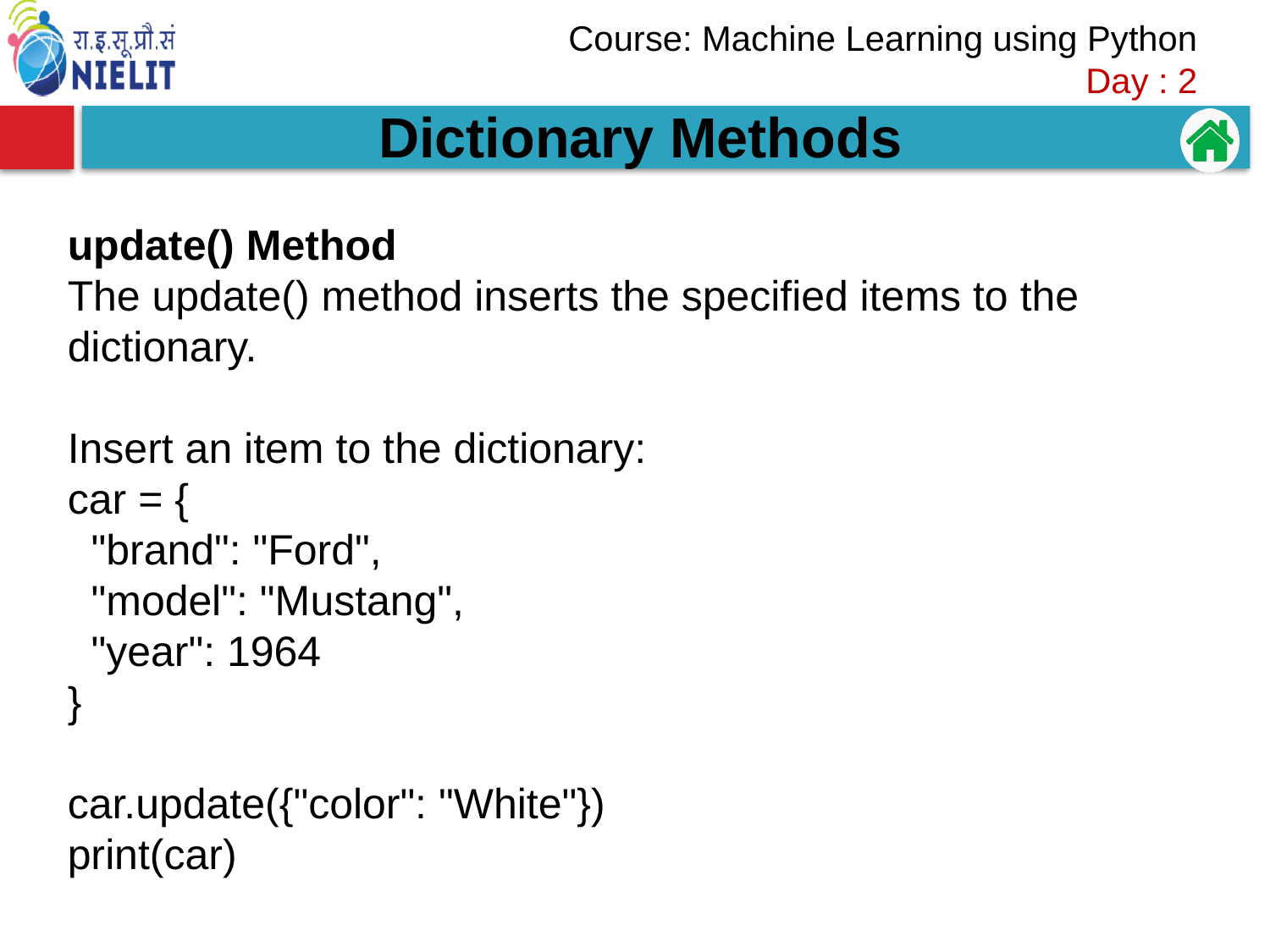

Dictionary Methods
update() Method
The update() method inserts the specified items to the dictionary.

Insert an item to the dictionary:
car = {
  "brand": "Ford",
  "model": "Mustang",
  "year": 1964
}
car.update({"color": "White"})
print(car)